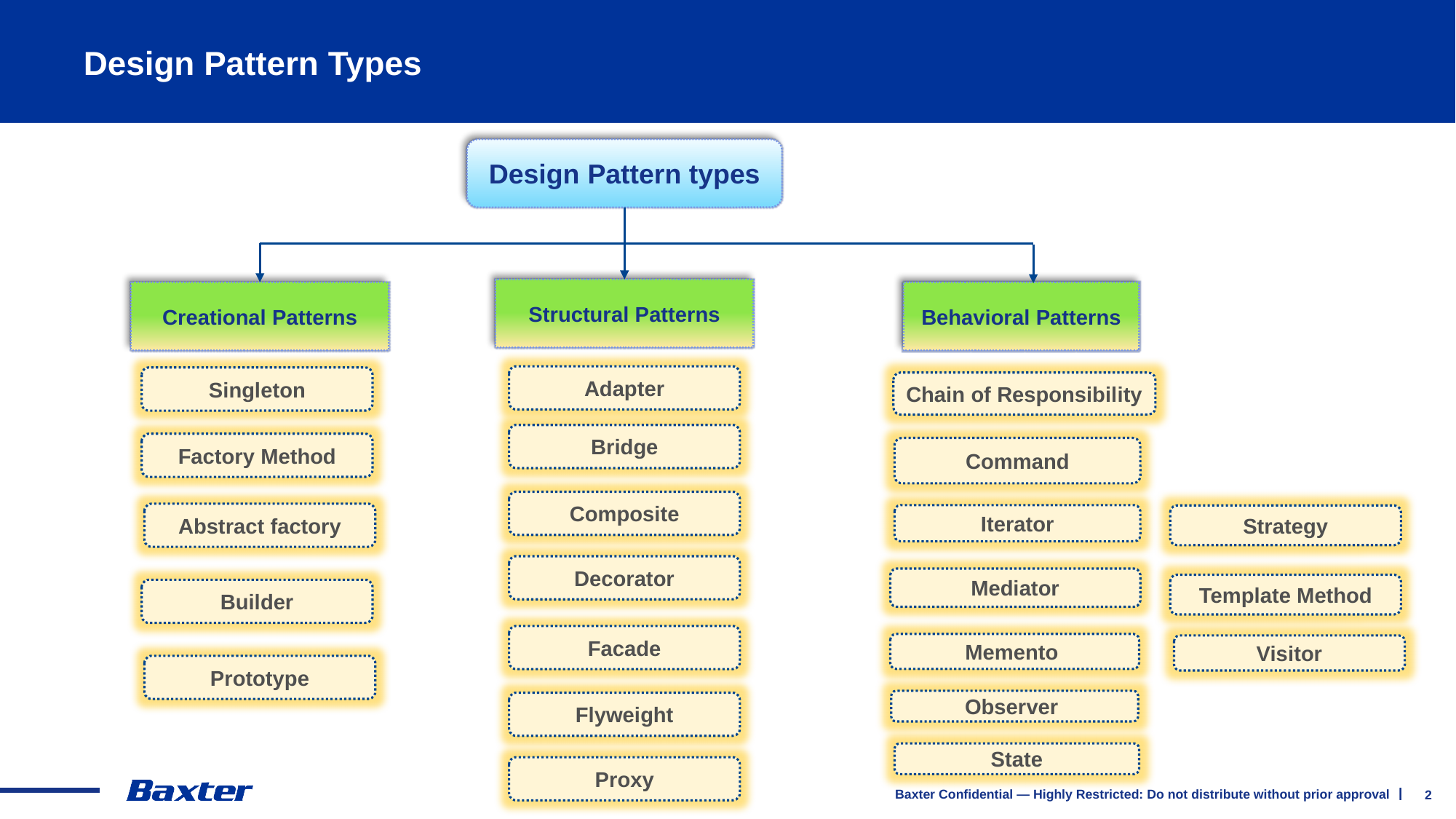

# Design Pattern Types
Design Pattern types
Structural Patterns
Creational Patterns
Behavioral Patterns
Adapter
Singleton
Chain of Responsibility
Bridge
Factory Method
Command
Composite
Abstract factory
Iterator
Strategy
Decorator
Mediator
Template Method
Builder
Facade

Memento

Visitor
Prototype

Observer

Flyweight
State
Proxy
2
Baxter Confidential — Highly Restricted: Do not distribute without prior approval